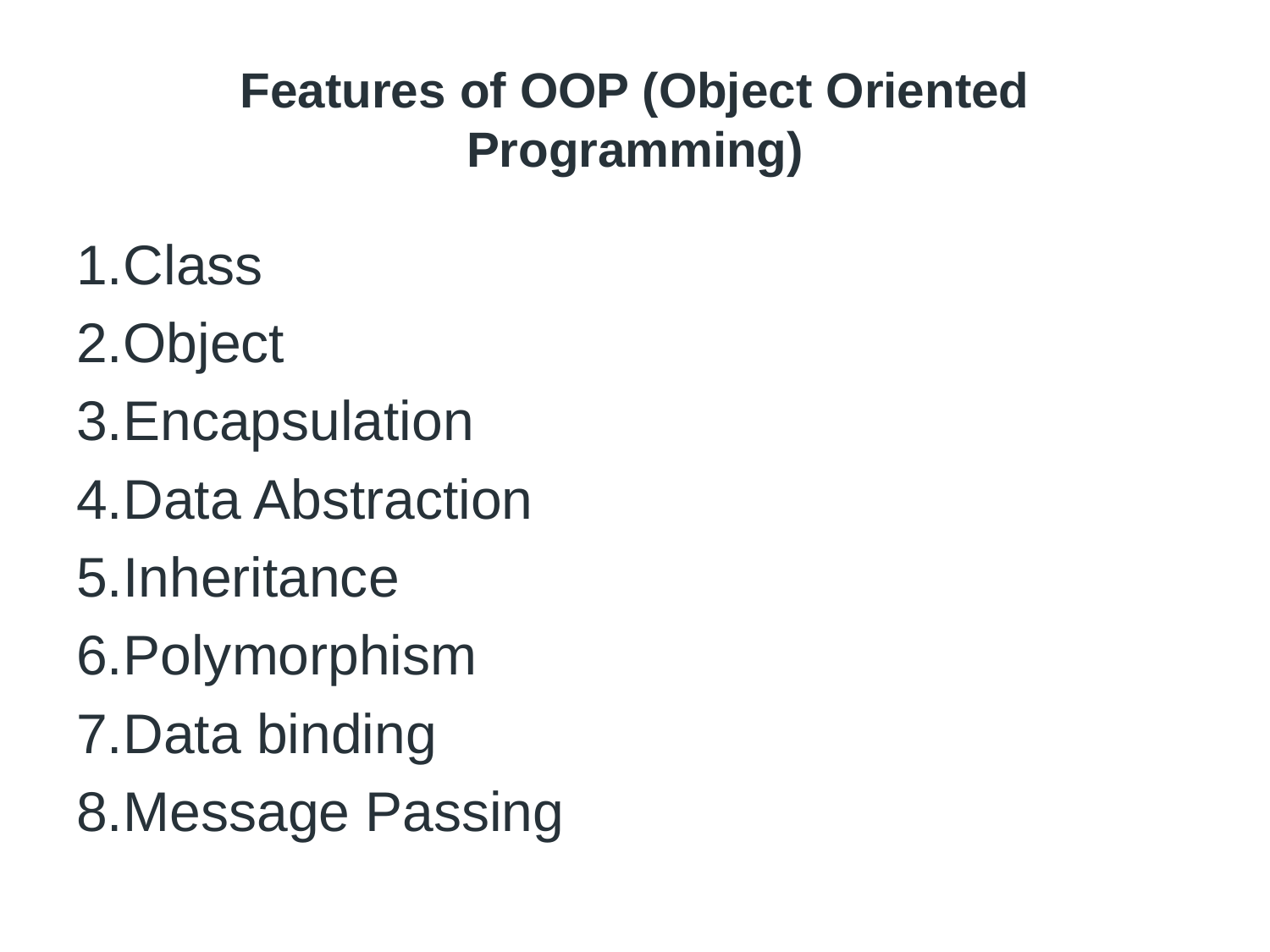

# Features of OOP (Object Oriented Programming)
Class
Object
Encapsulation
Data Abstraction
Inheritance
Polymorphism
Data binding
Message Passing